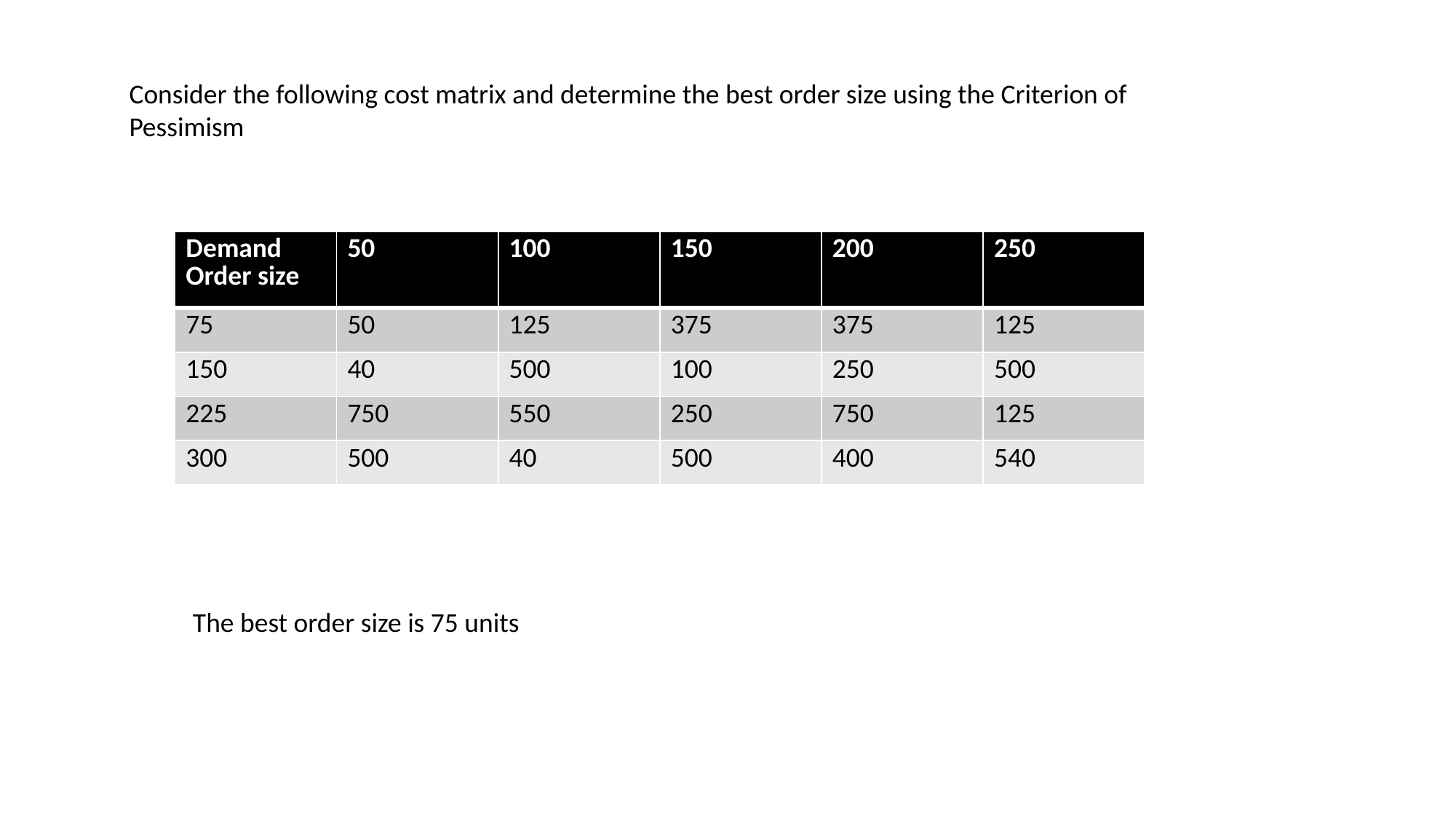

Consider the following cost matrix and determine the best order size using the Criterion of Pessimism
| Demand Order size | 50 | 100 | 150 | 200 | 250 |
| --- | --- | --- | --- | --- | --- |
| 75 | 50 | 125 | 375 | 375 | 125 |
| 150 | 40 | 500 | 100 | 250 | 500 |
| 225 | 750 | 550 | 250 | 750 | 125 |
| 300 | 500 | 40 | 500 | 400 | 540 |
The best order size is 75 units